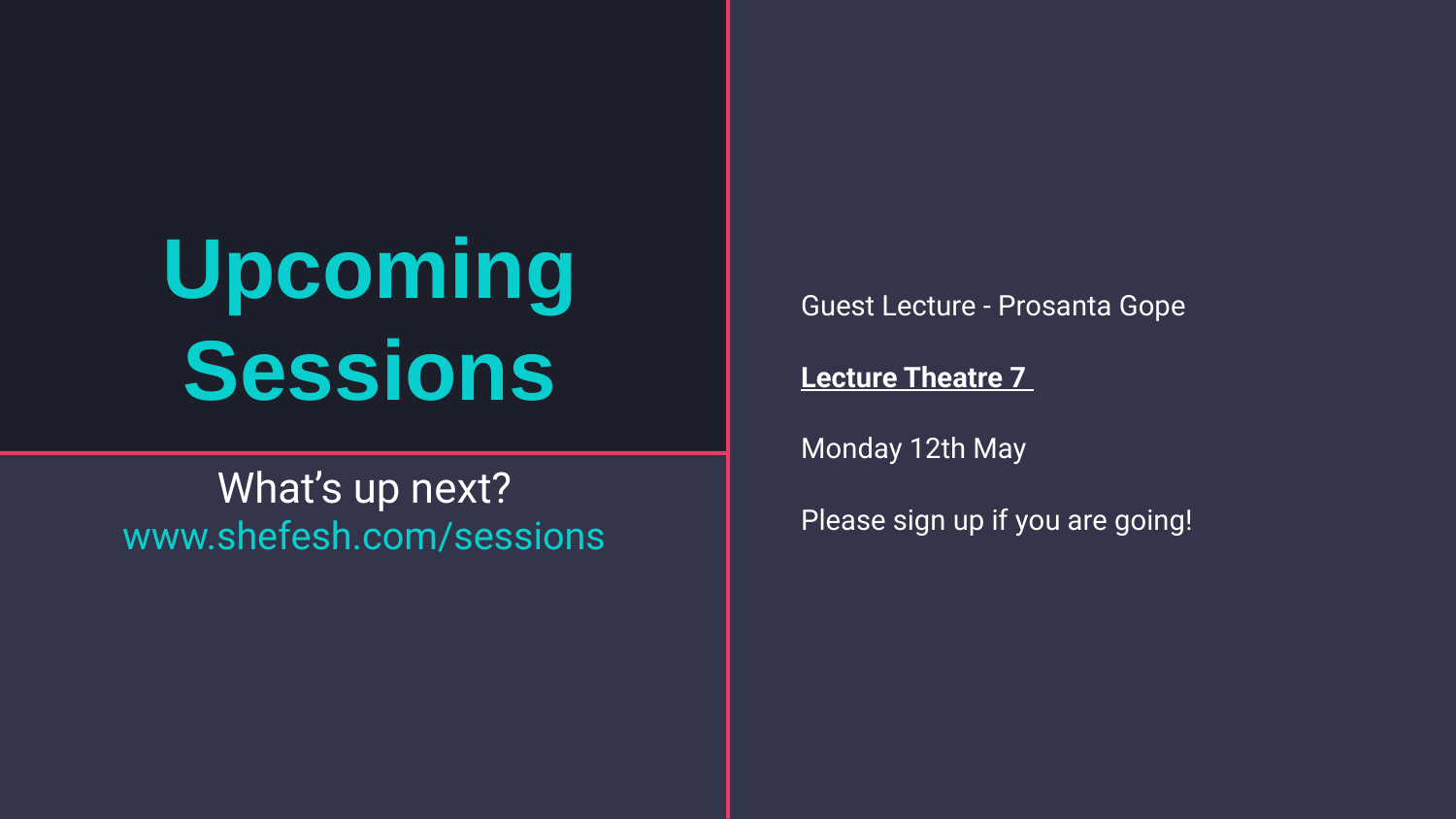

# Upcoming Sessions
Guest Lecture - Prosanta Gope
Lecture Theatre 7
Monday 12th May
Please sign up if you are going!
What’s up next?
www.shefesh.com/sessions